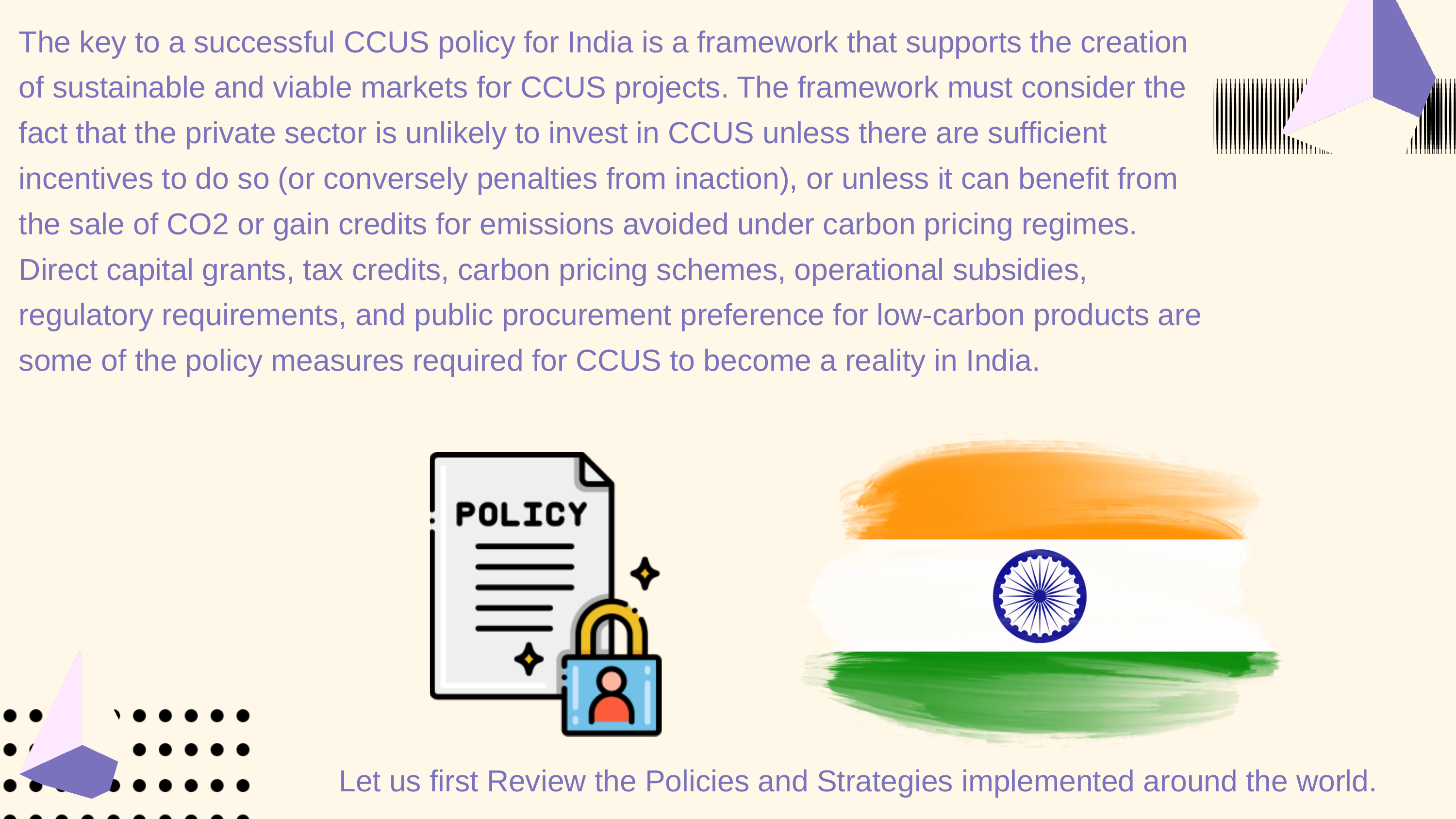

The key to a successful CCUS policy for India is a framework that supports the creation of sustainable and viable markets for CCUS projects. The framework must consider the fact that the private sector is unlikely to invest in CCUS unless there are sufficient incentives to do so (or conversely penalties from inaction), or unless it can benefit from the sale of CO2 or gain credits for emissions avoided under carbon pricing regimes. Direct capital grants, tax credits, carbon pricing schemes, operational subsidies, regulatory requirements, and public procurement preference for low-carbon products are some of the policy measures required for CCUS to become a reality in India.

Let us first Review the Policies and Strategies implemented around the world.